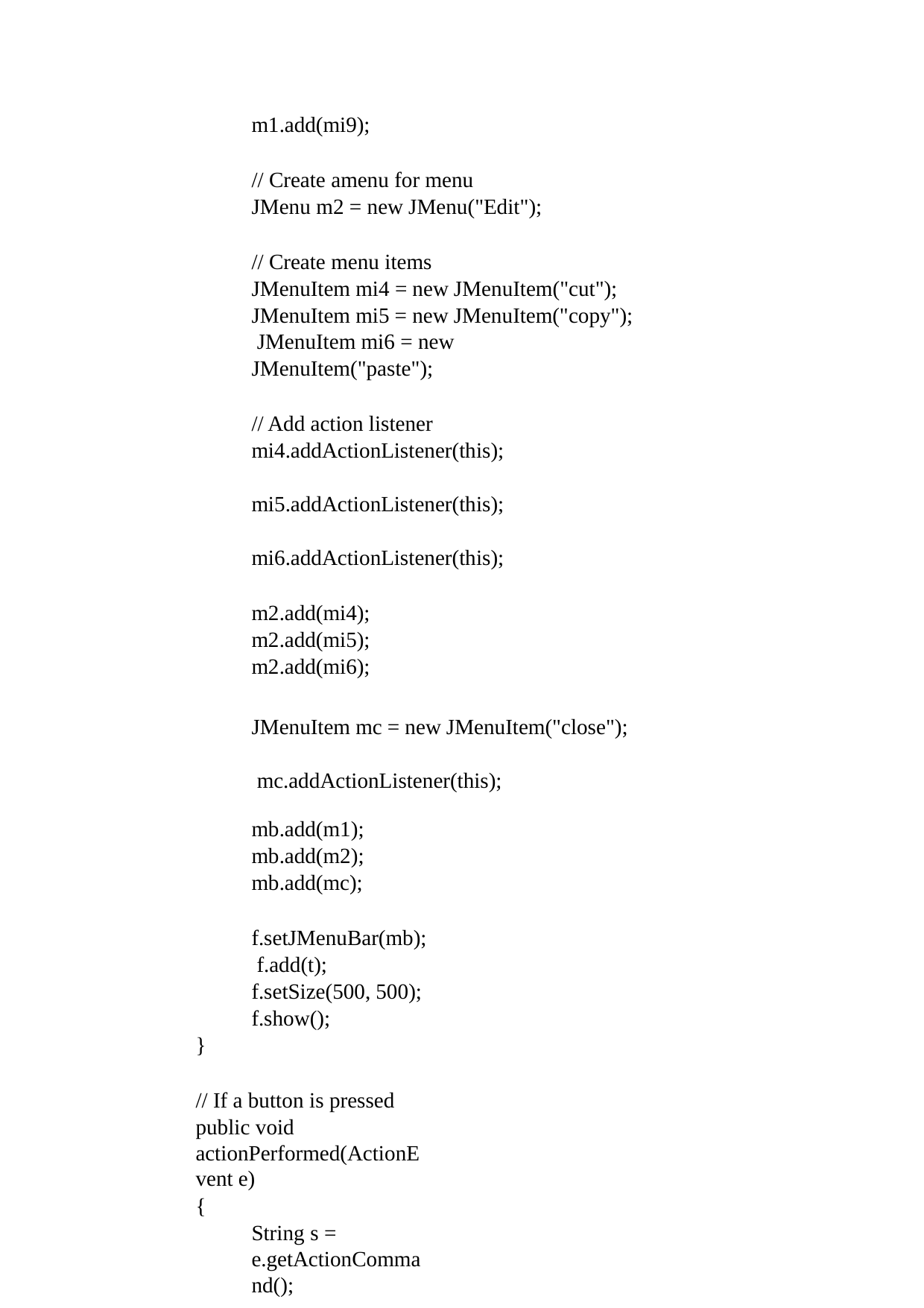

m1.add(mi9);

// Create amenu for menu
JMenu m2 = new JMenu("Edit");

// Create menu items
JMenuItem mi4 = new JMenuItem("cut");
JMenuItem mi5 = new JMenuItem("copy");  JMenuItem mi6 = new JMenuItem("paste");

// Add action listener  mi4.addActionListener(this);  mi5.addActionListener(this);  mi6.addActionListener(this);

m2.add(mi4);
m2.add(mi5);
m2.add(mi6);
JMenuItem mc = new JMenuItem("close");  mc.addActionListener(this);

mb.add(m1);
mb.add(m2);
mb.add(mc);

f.setJMenuBar(mb);  f.add(t);  f.setSize(500, 500);  f.show();
}

// If a button is pressed
public void actionPerformed(ActionEvent e)
{
String s = e.getActionCommand();

if (s.equals("cut")) {  t.cut();